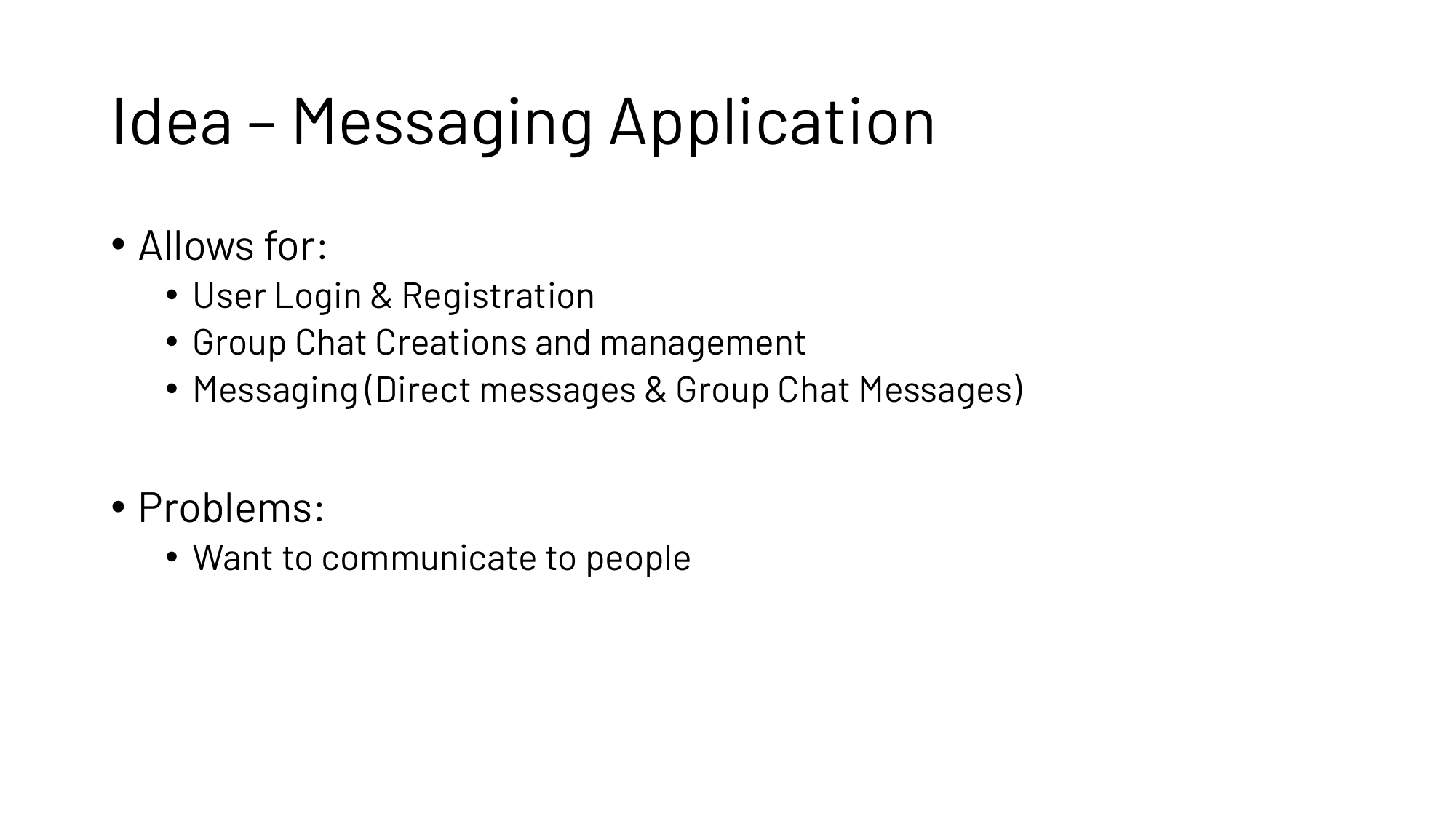

# Idea – Messaging Application
Allows for:
User Login & Registration
Group Chat Creations and management
Messaging (Direct messages & Group Chat Messages)

Problems:
Want to communicate to people